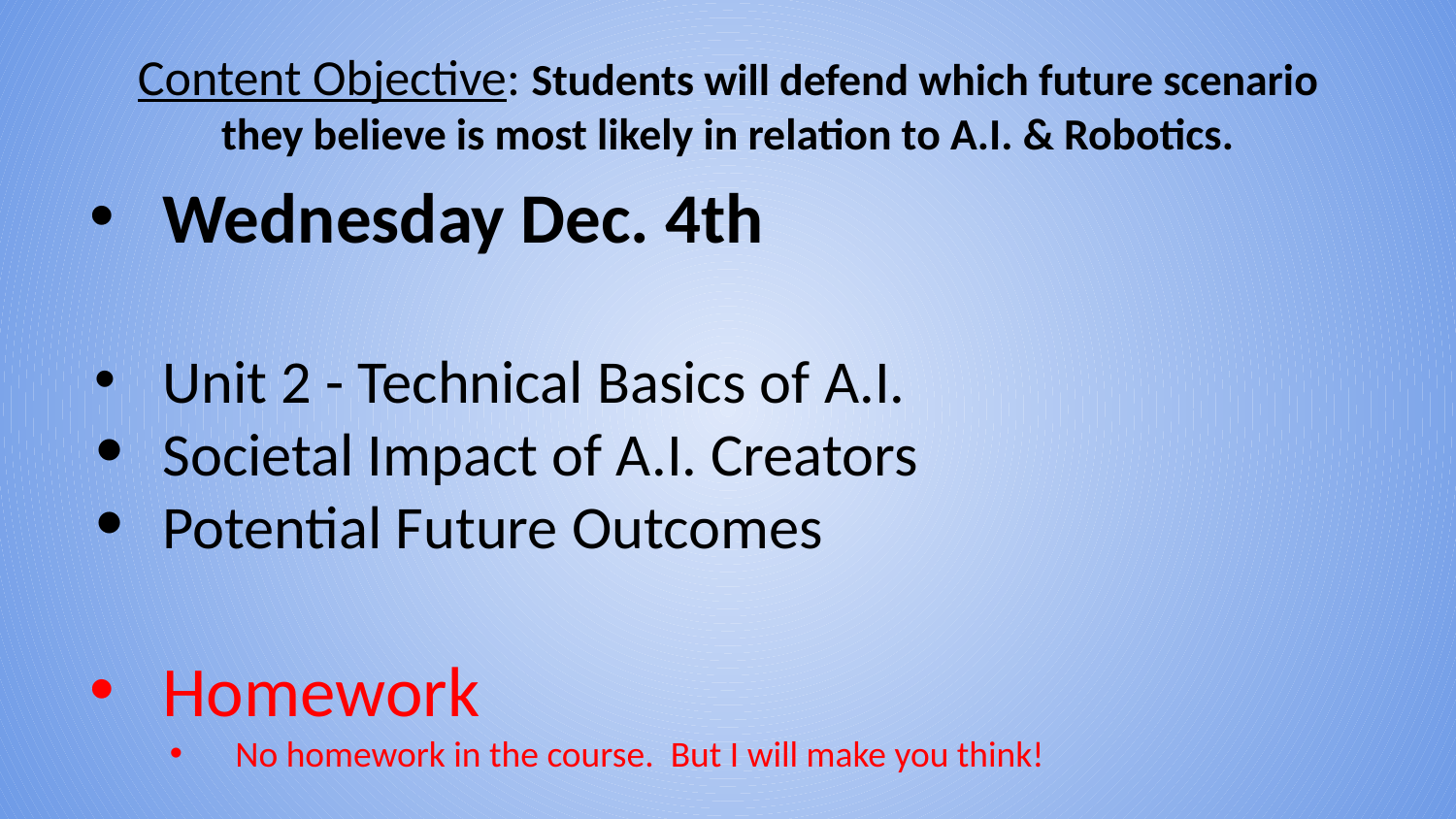

Content Objective: Students will defend which future scenario they believe is most likely in relation to A.I. & Robotics.
Wednesday Dec. 4th

Unit 2 - Technical Basics of A.I.
Societal Impact of A.I. Creators
Potential Future Outcomes

Homework
No homework in the course.  But I will make you think!